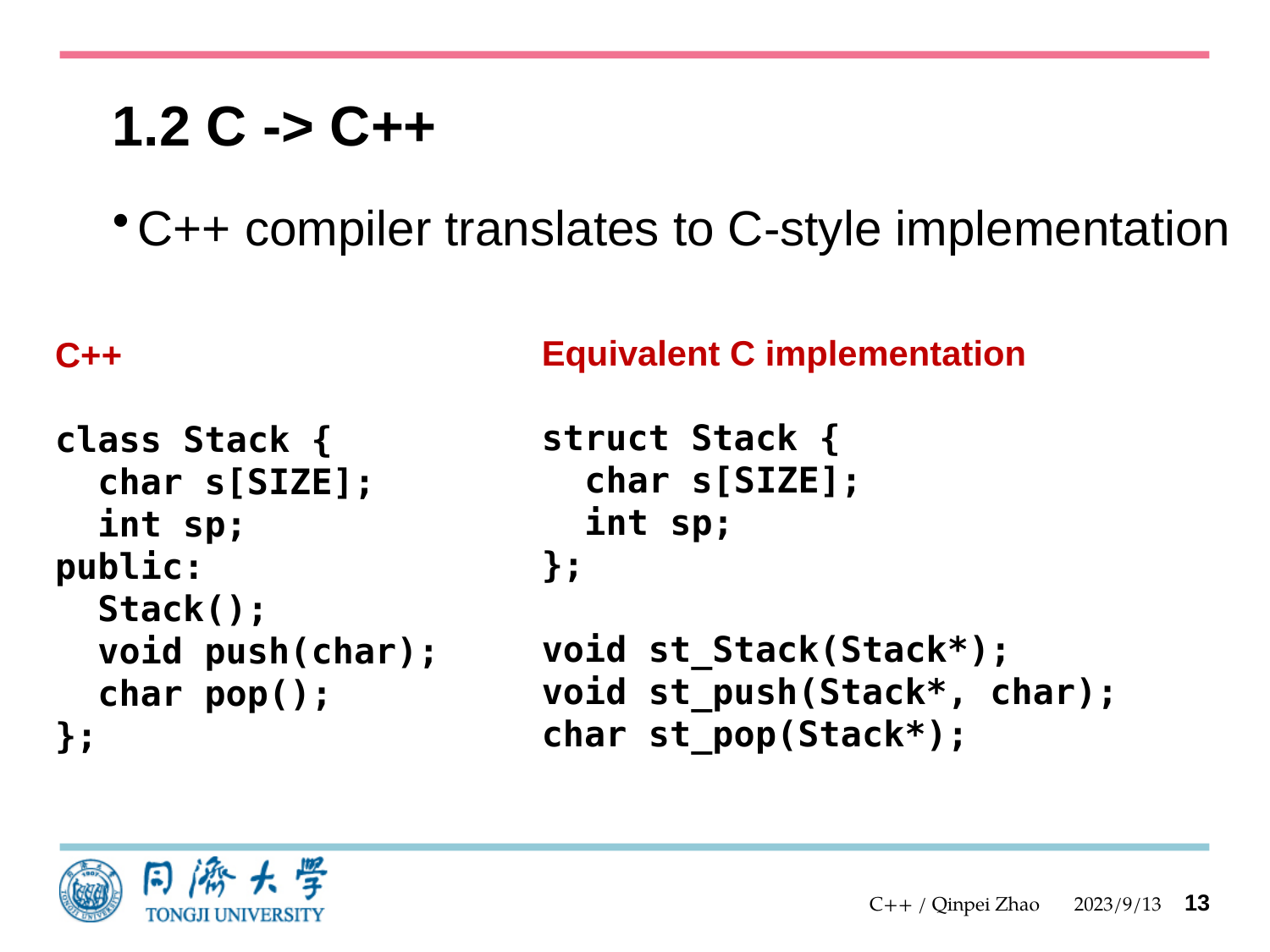

# 1.2 C -> C++
C++ compiler translates to C-style implementation
Equivalent C implementation

struct Stack {
  char s[SIZE];
  int sp;
};

void st_Stack(Stack*);
void st_push(Stack*, char);
char st_pop(Stack*);
C++

class Stack {
  char s[SIZE];
  int sp;
public:
  Stack();
  void push(char);
  char pop();
};
C++ / Qinpei Zhao
2023/9/13
13